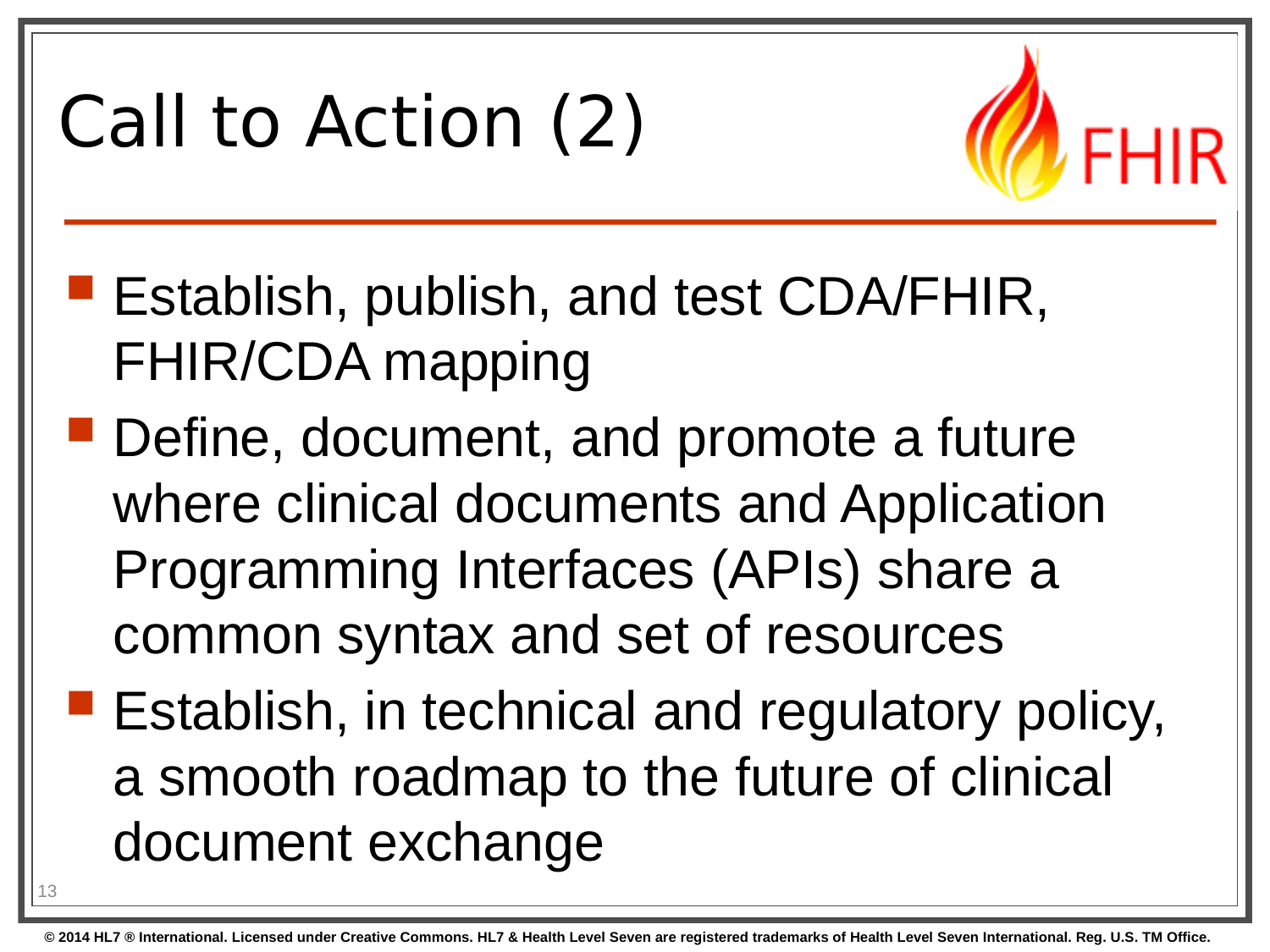

# Call to Action (2)
Establish, publish, and test CDA/FHIR, FHIR/CDA mapping
Define, document, and promote a future where clinical documents and Application Programming Interfaces (APIs) share a common syntax and set of resources
Establish, in technical and regulatory policy, a smooth roadmap to the future of clinical document exchange
13